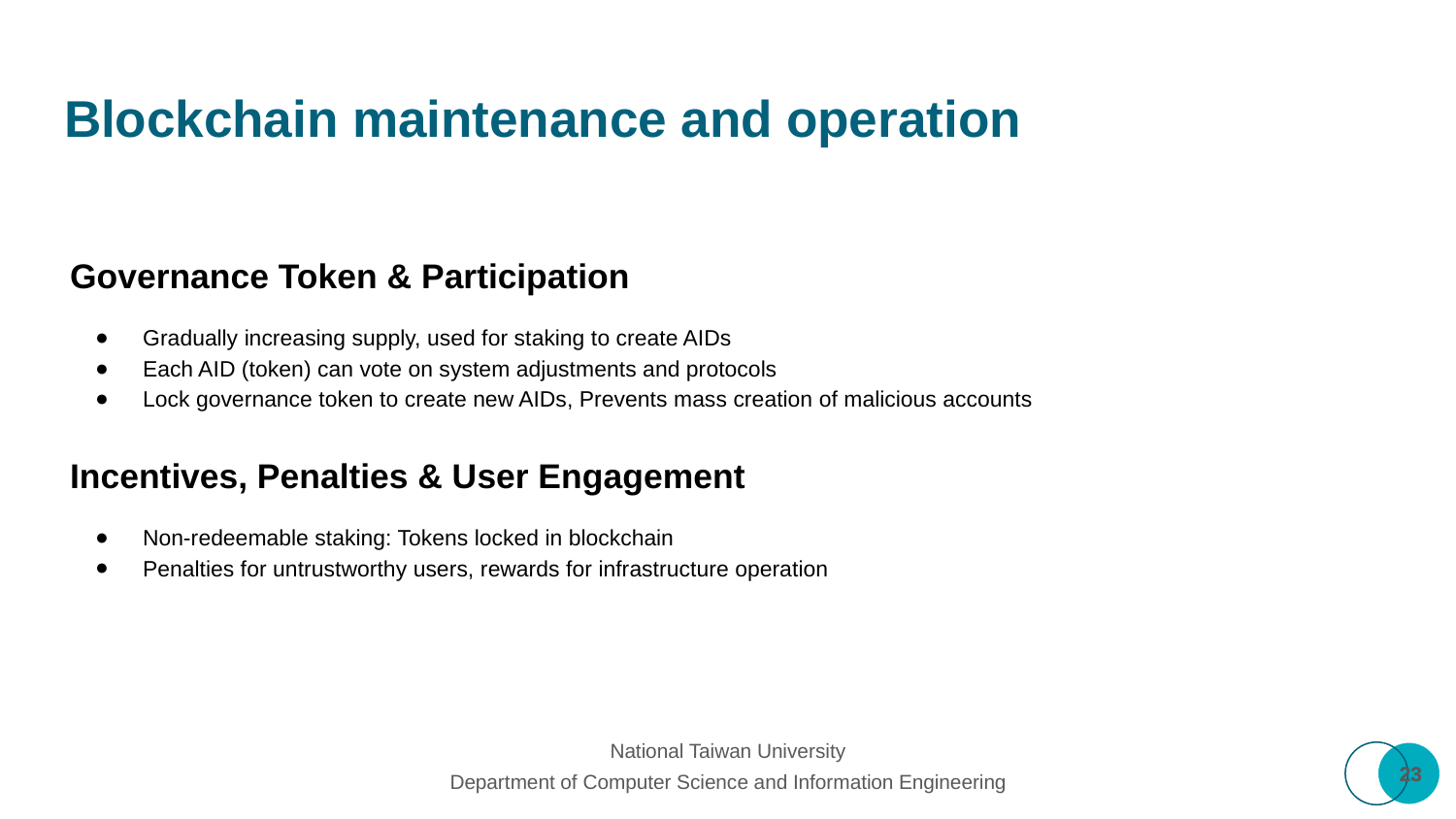

# Blockchain maintenance and operation
Governance Token & Participation
Gradually increasing supply, used for staking to create AIDs
Each AID (token) can vote on system adjustments and protocols
Lock governance token to create new AIDs, Prevents mass creation of malicious accounts
Incentives, Penalties & User Engagement
Non-redeemable staking: Tokens locked in blockchain
Penalties for untrustworthy users, rewards for infrastructure operation
23
23